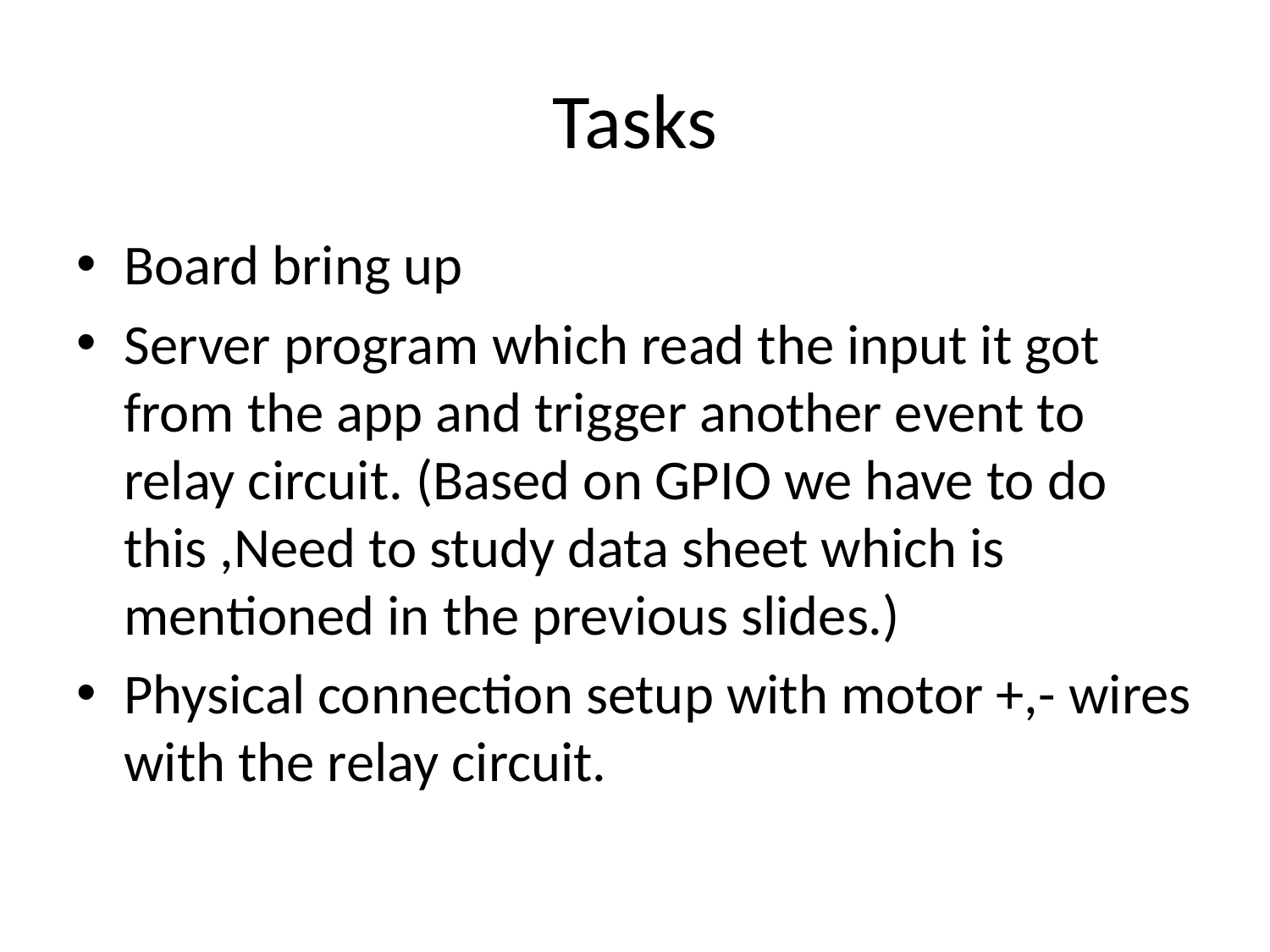

# Tasks
Board bring up
Server program which read the input it got from the app and trigger another event to relay circuit. (Based on GPIO we have to do this ,Need to study data sheet which is mentioned in the previous slides.)
Physical connection setup with motor +,- wires with the relay circuit.